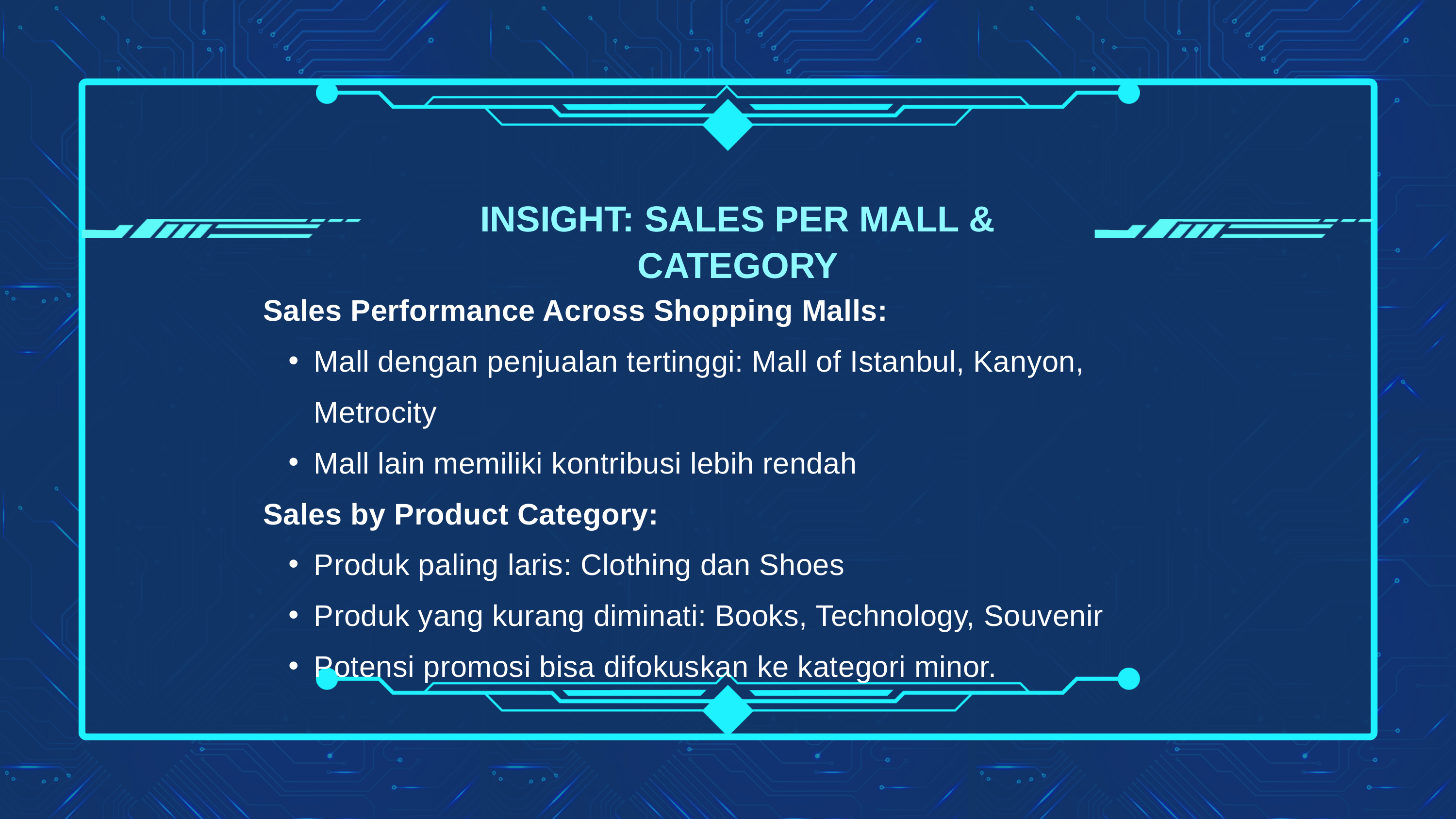

INSIGHT: SALES PER MALL & CATEGORY

Sales Performance Across Shopping Malls:
Mall dengan penjualan tertinggi: Mall of Istanbul, Kanyon, Metrocity
Mall lain memiliki kontribusi lebih rendah
Sales by Product Category:
Produk paling laris: Clothing dan Shoes
Produk yang kurang diminati: Books, Technology, Souvenir
Potensi promosi bisa difokuskan ke kategori minor.